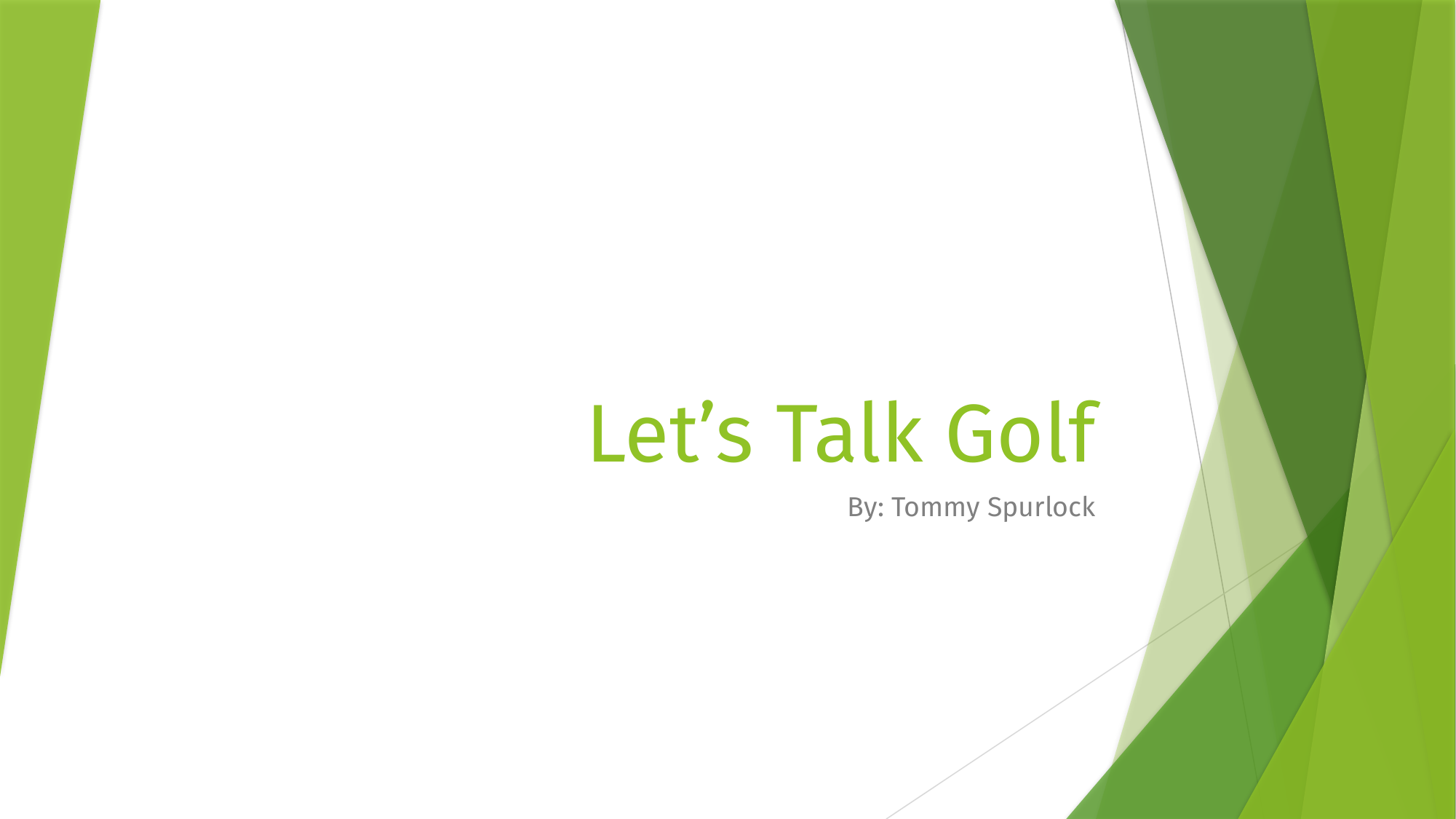

# Let’s Talk Golf
By: Tommy Spurlock